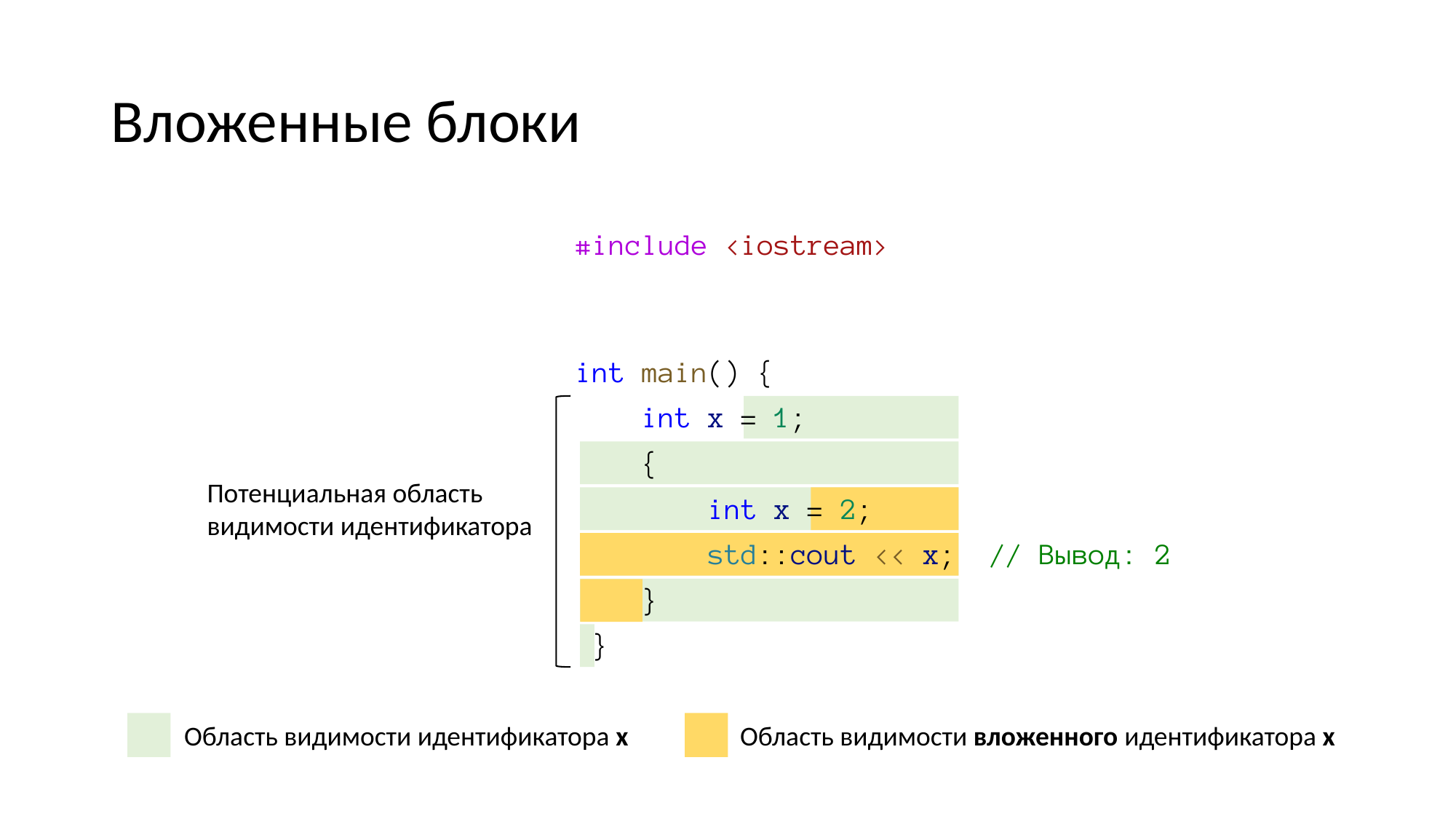

# Вложенные блоки
#include <iostream>

int main() {
    int x = 1;
    {
        int x = 2;
        std::cout << x;  // Вывод: 2
    }
 }

Потенциальная область видимости идентификатора

Область видимости идентификатора x

Область видимости вложенного идентификатора x